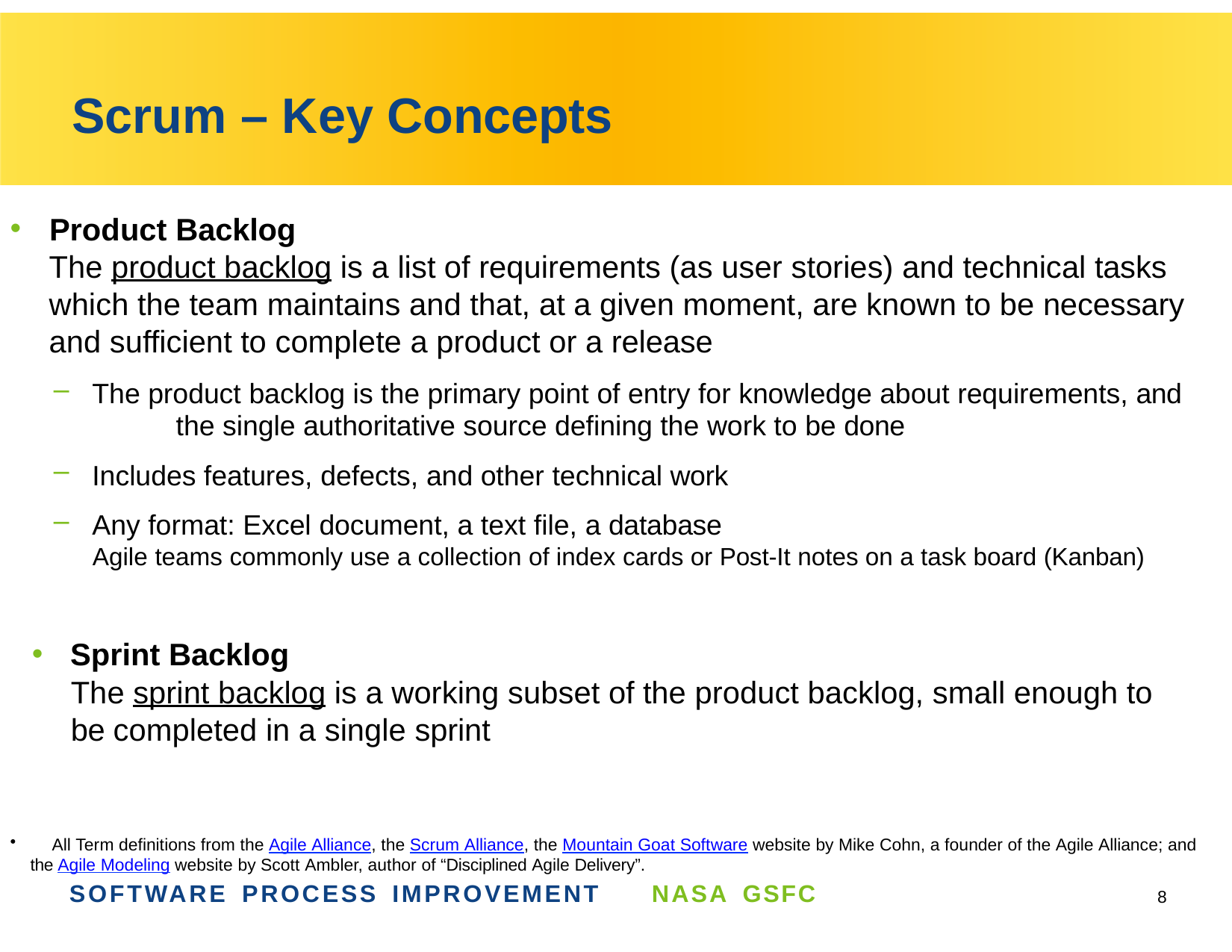

# Scrum – Key Concepts
Product Backlog
The product backlog is a list of requirements (as user stories) and technical tasks which the team maintains and that, at a given moment, are known to be necessary and sufficient to complete a product or a release
The product backlog is the primary point of entry for knowledge about requirements, and 	the single authoritative source defining the work to be done
Includes features, defects, and other technical work
Any format: Excel document, a text file, a database
Agile teams commonly use a collection of index cards or Post-It notes on a task board (Kanban)

Sprint Backlog
The sprint backlog is a working subset of the product backlog, small enough to be completed in a single sprint
	All Term definitions from the Agile Alliance, the Scrum Alliance, the Mountain Goat Software website by Mike Cohn, a founder of the Agile Alliance; and the Agile Modeling website by Scott Ambler, author of “Disciplined Agile Delivery”.
SOFTWARE PROCESS IMPROVEMENT
NASA GSFC
8